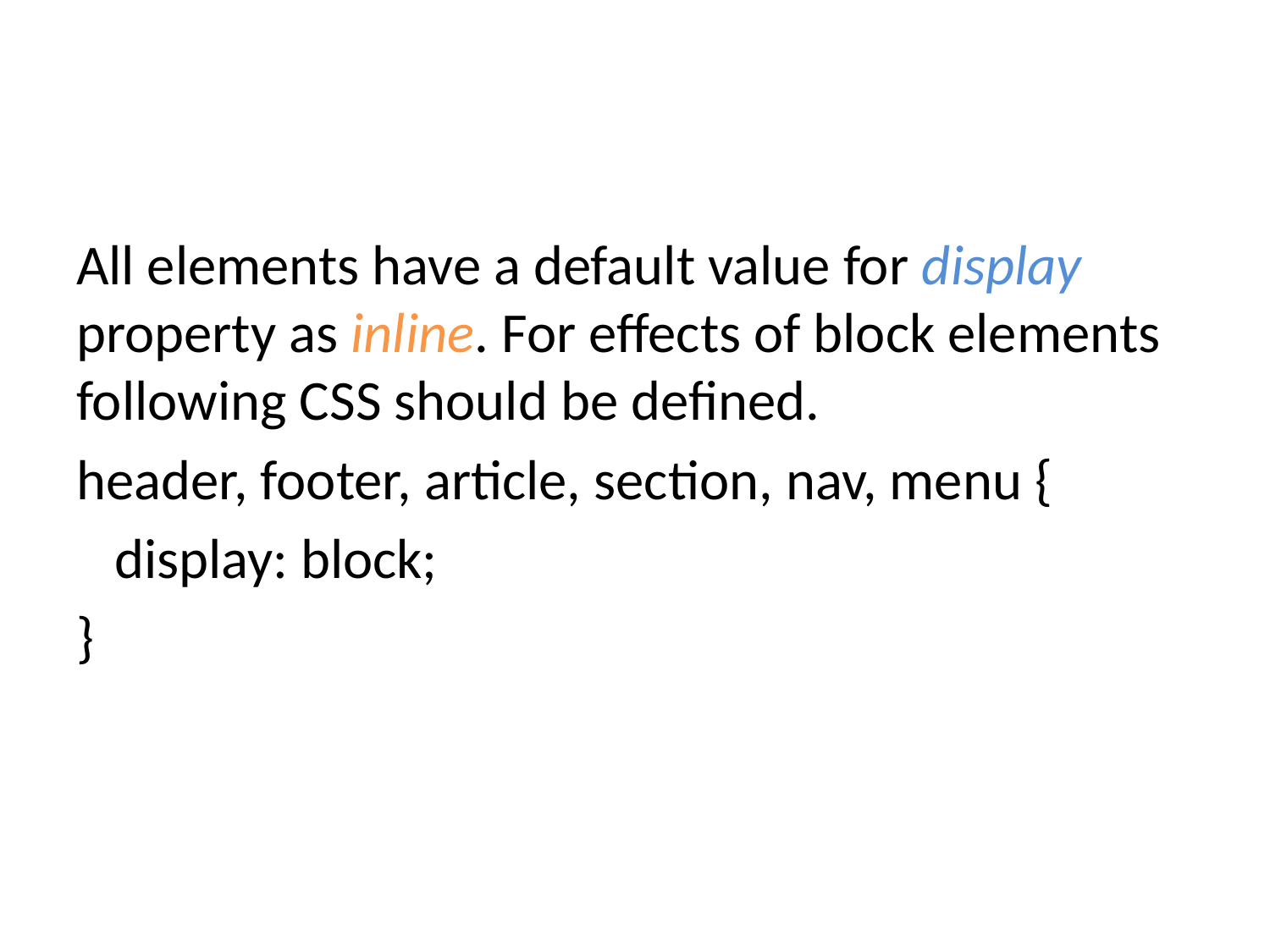

#
All elements have a default value for display property as inline. For effects of block elements following CSS should be defined.
header, footer, article, section, nav, menu {
   display: block;
}